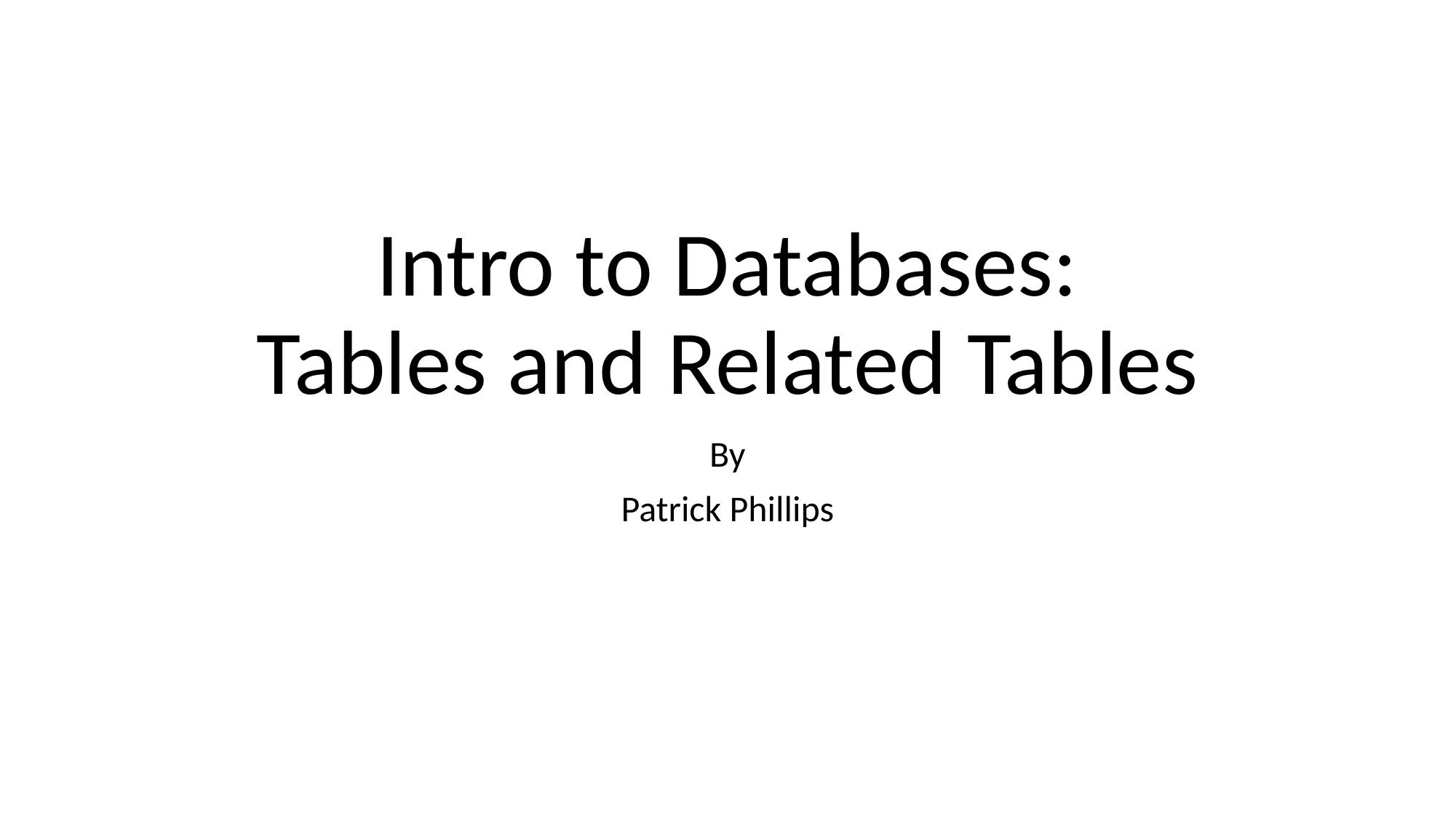

# Intro to Databases: Tables and Related Tables
By
Patrick Phillips